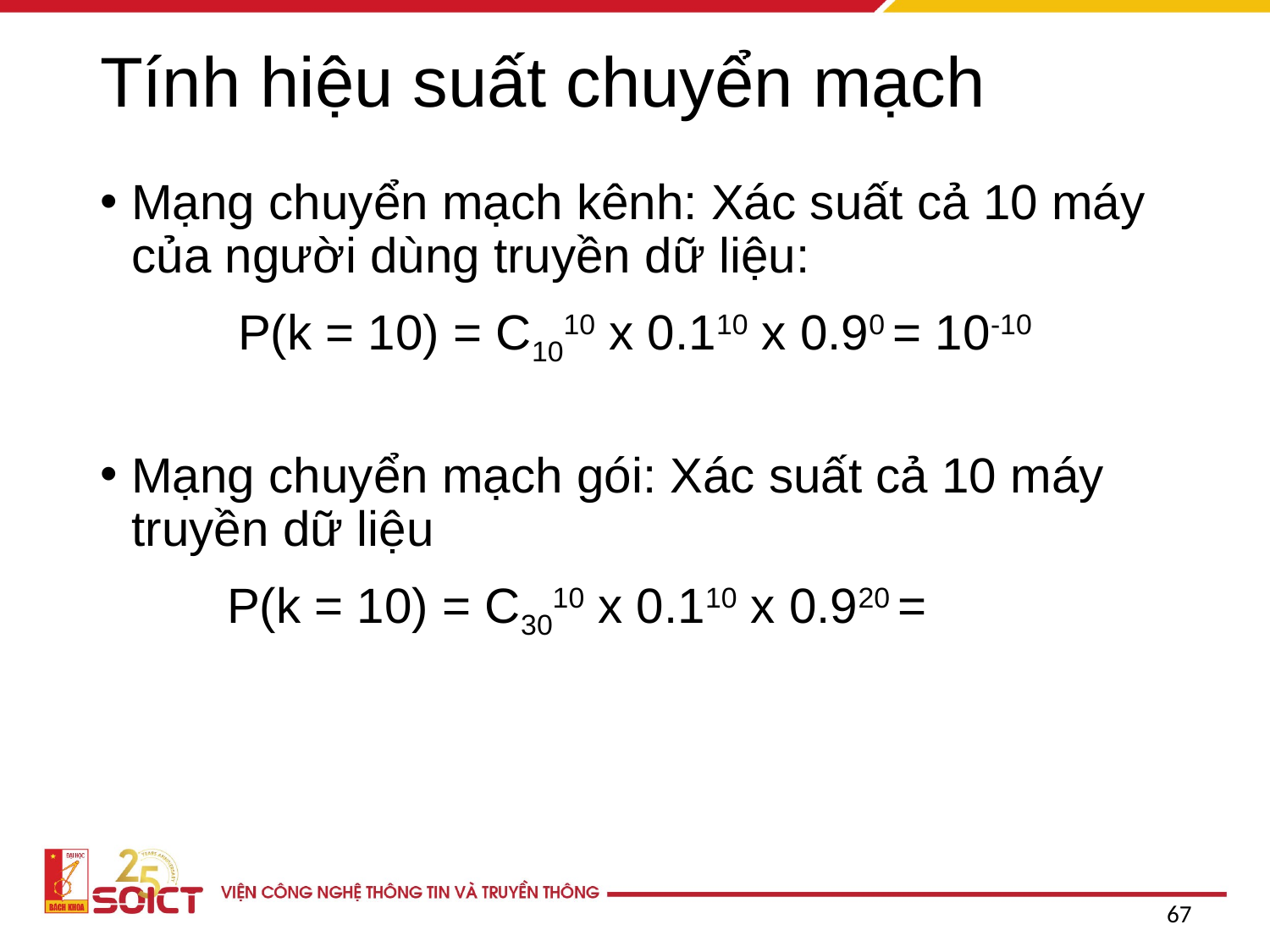

# Tính hiệu suất chuyển mạch
Mạng chuyển mạch kênh: Xác suất cả 10 máy của người dùng truyền dữ liệu:
P(k = 10) = C1010 x 0.110 x 0.90 = 10-10

Mạng chuyển mạch gói: Xác suất cả 10 máy truyền dữ liệu
	P(k = 10) = C3010 x 0.110 x 0.920 =

67